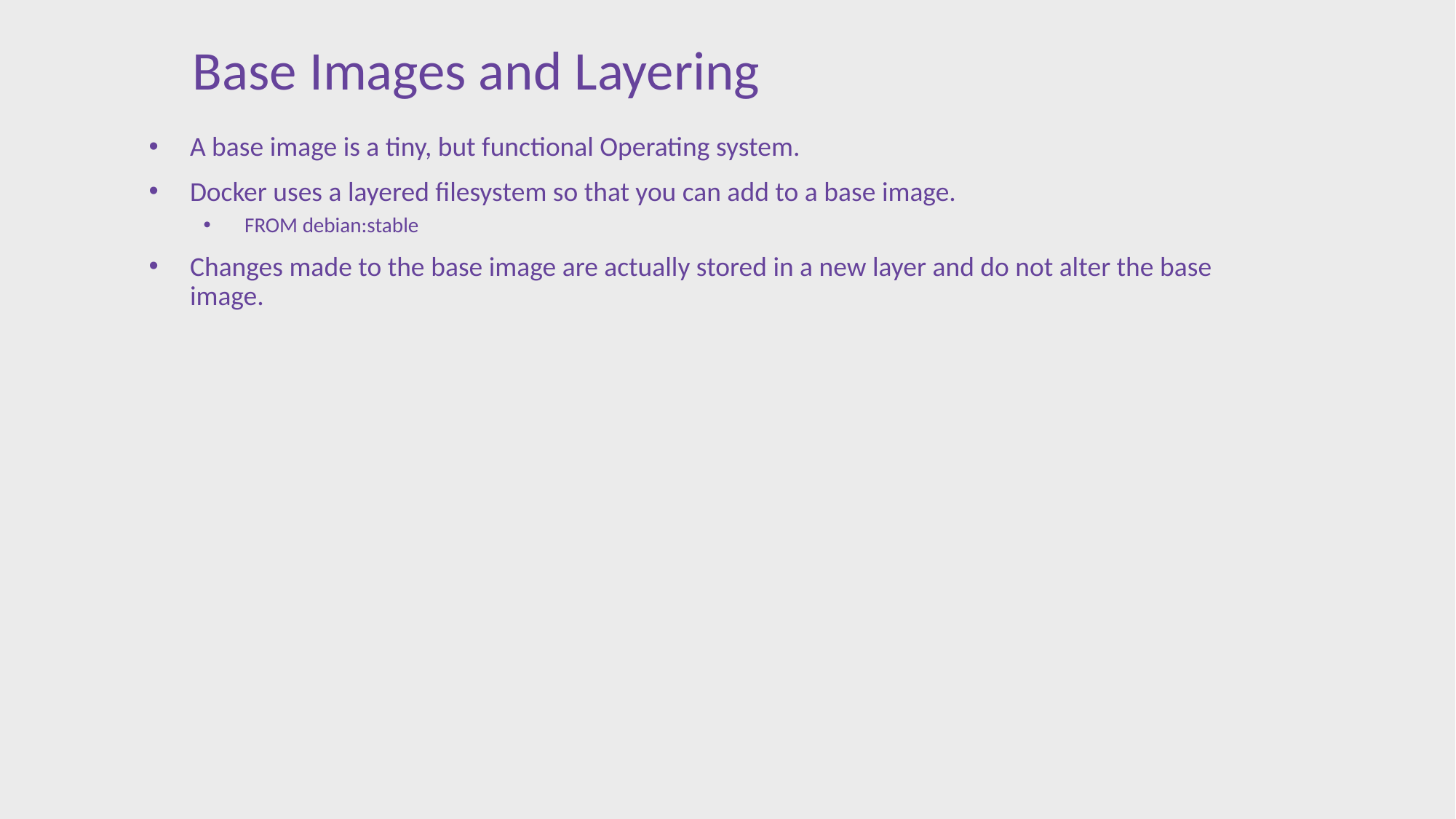

# Base Images and Layering
A base image is a tiny, but functional Operating system.
Docker uses a layered filesystem so that you can add to a base image.
FROM debian:stable
Changes made to the base image are actually stored in a new layer and do not alter the base image.